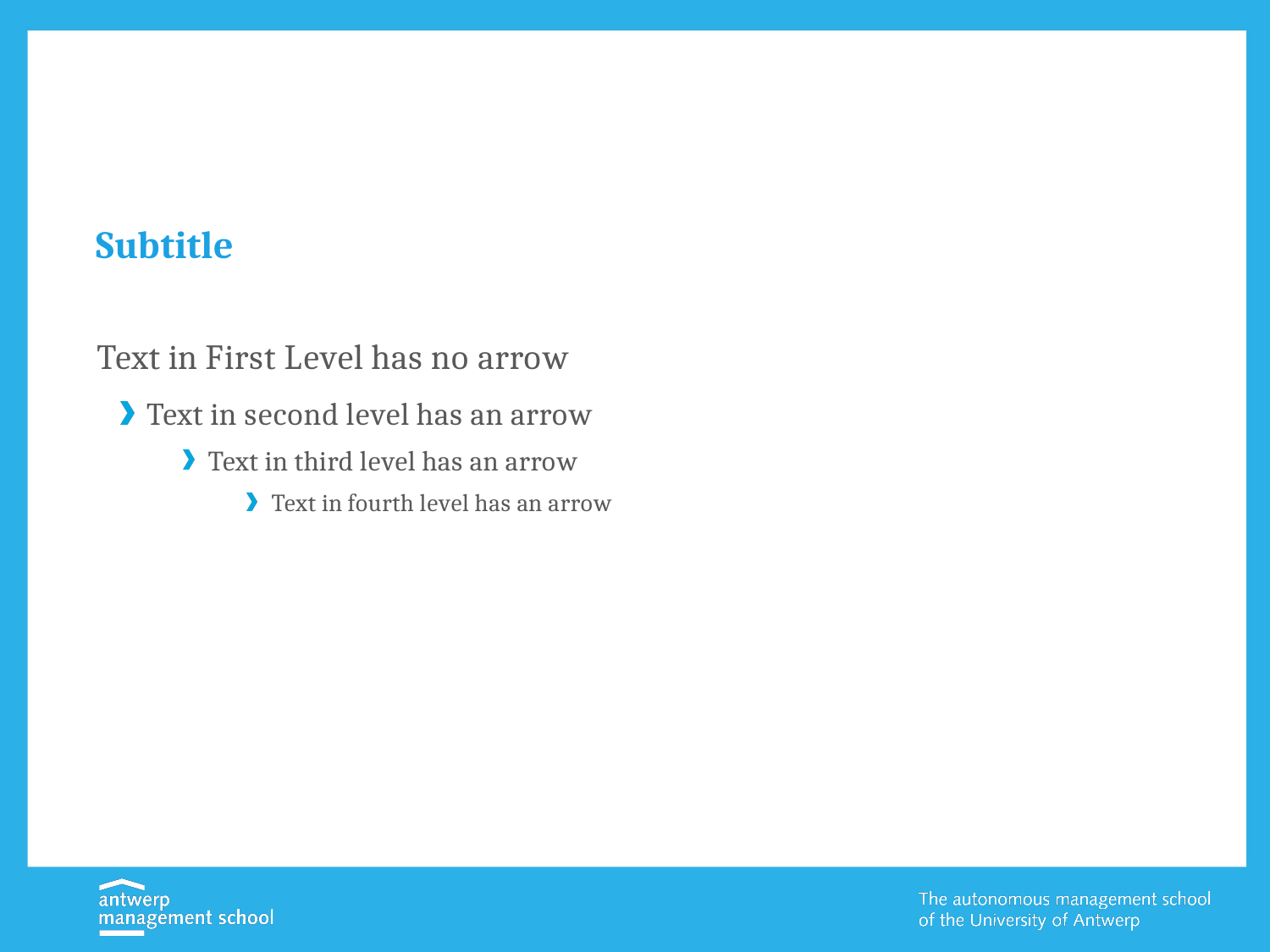

#
Subtitle
Text in First Level has no arrow
Text in second level has an arrow
Text in third level has an arrow
Text in fourth level has an arrow